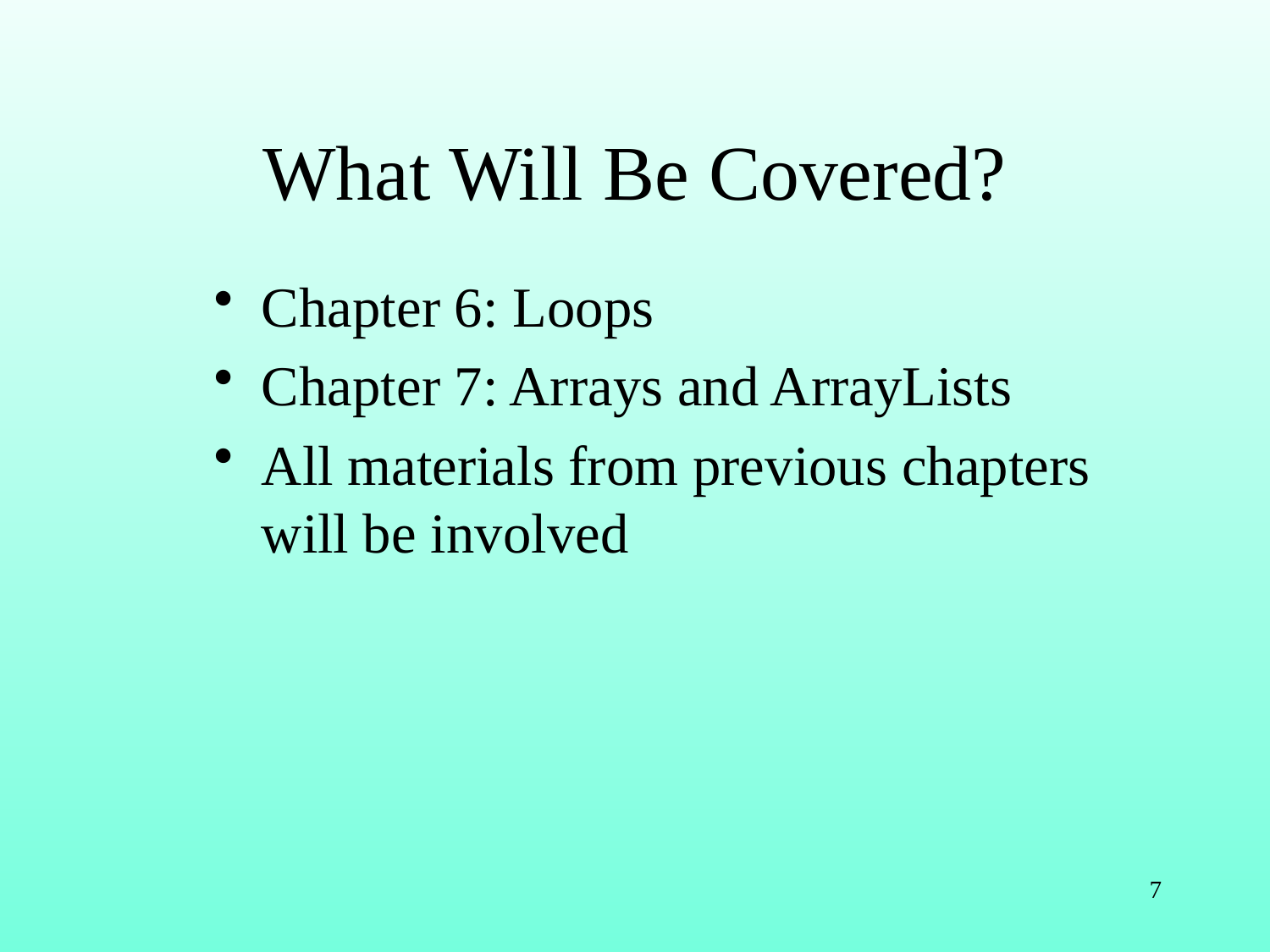

# What Will Be Covered?
Chapter 6: Loops
Chapter 7: Arrays and ArrayLists
All materials from previous chapters will be involved
7